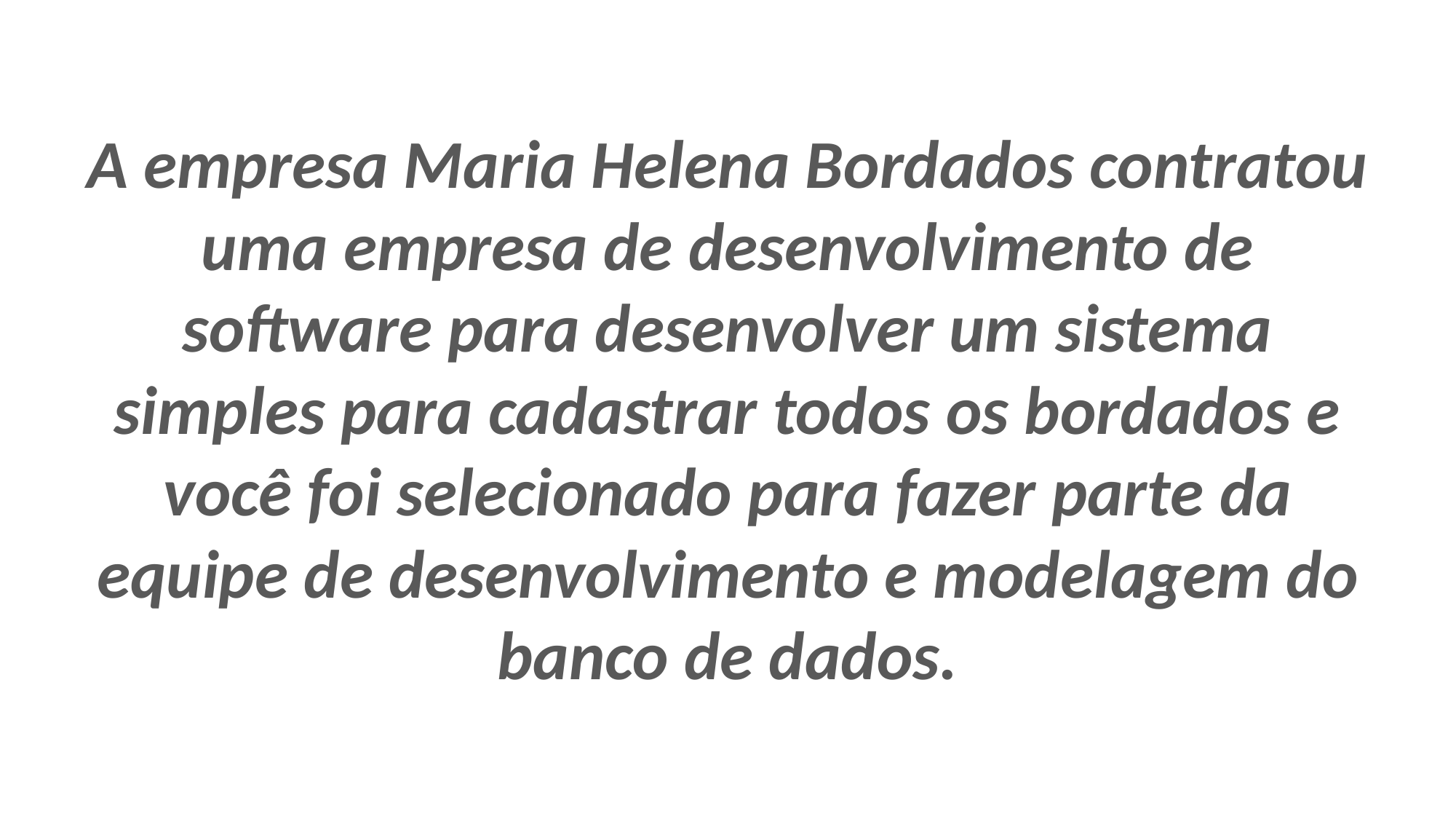

A empresa Maria Helena Bordados contratou uma empresa de desenvolvimento de software para desenvolver um sistema simples para cadastrar todos os bordados e você foi selecionado para fazer parte da equipe de desenvolvimento e modelagem do banco de dados.